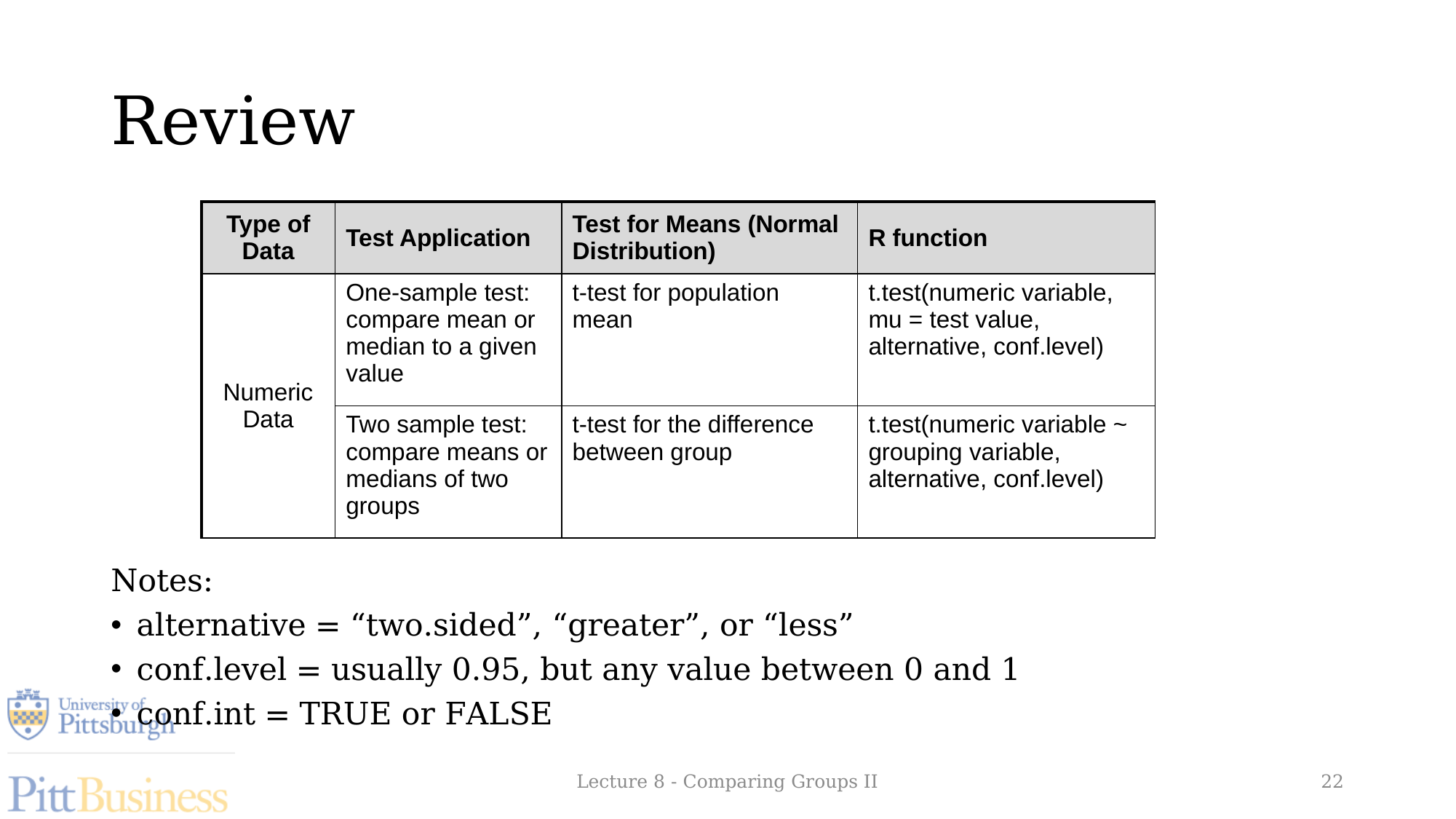

# Review
| Type of Data | Test Application | Test for Means (Normal Distribution) | R function |
| --- | --- | --- | --- |
| Numeric Data | One-sample test: compare mean or median to a given value | t-test for population mean | t.test(numeric variable, mu = test value, alternative, conf.level) |
|  | Two sample test: compare means or medians of two groups | t-test for the difference between group | t.test(numeric variable ~ grouping variable, alternative, conf.level) |
Notes:
alternative = “two.sided”, “greater”, or “less”
conf.level = usually 0.95, but any value between 0 and 1
conf.int = TRUE or FALSE
Lecture 8 - Comparing Groups II
22